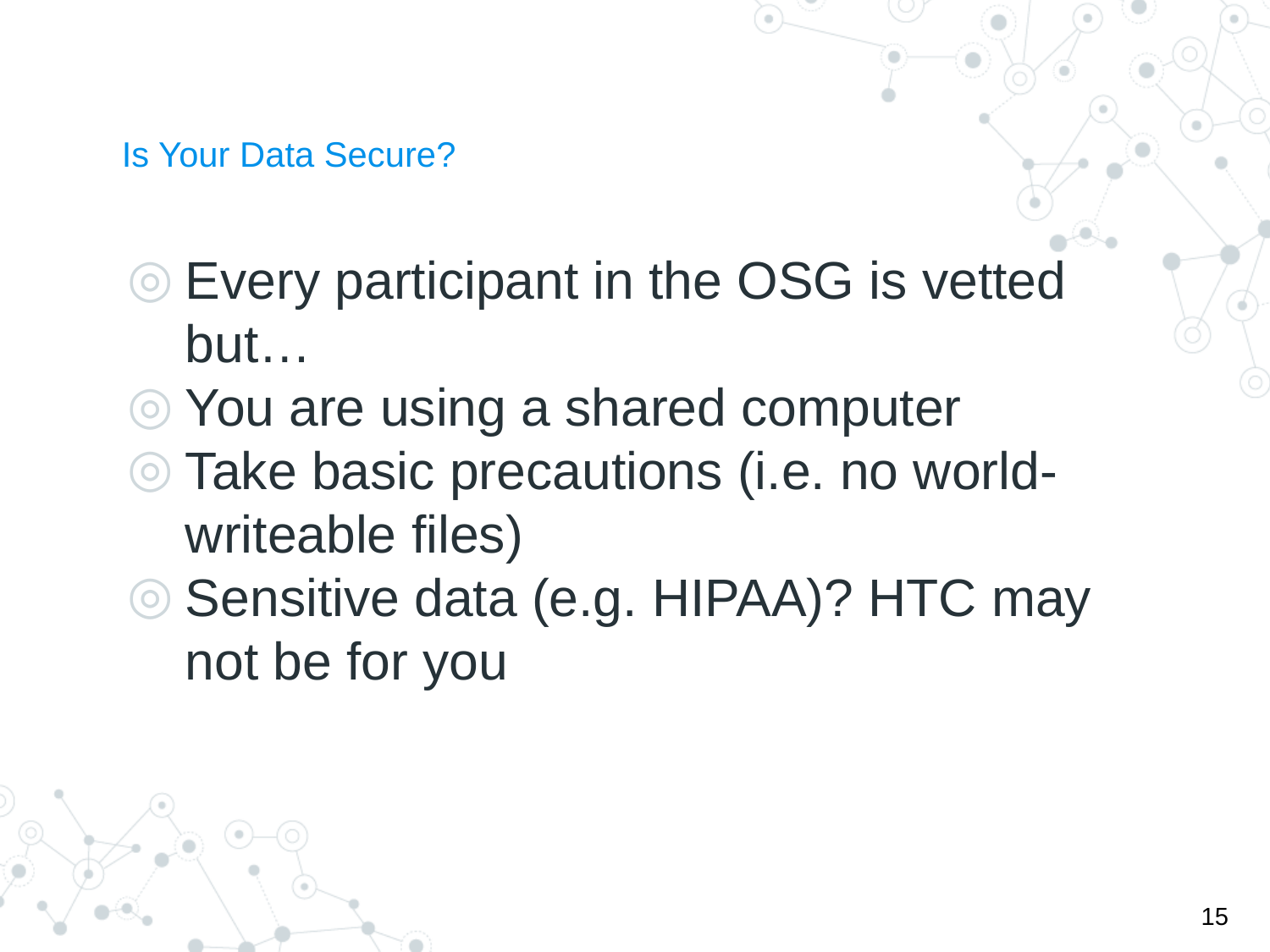

# Is Your Data Secure?
Every participant in the OSG is vetted but…
You are using a shared computer
Take basic precautions (i.e. no world-writeable files)
Sensitive data (e.g. HIPAA)? HTC may not be for you

15